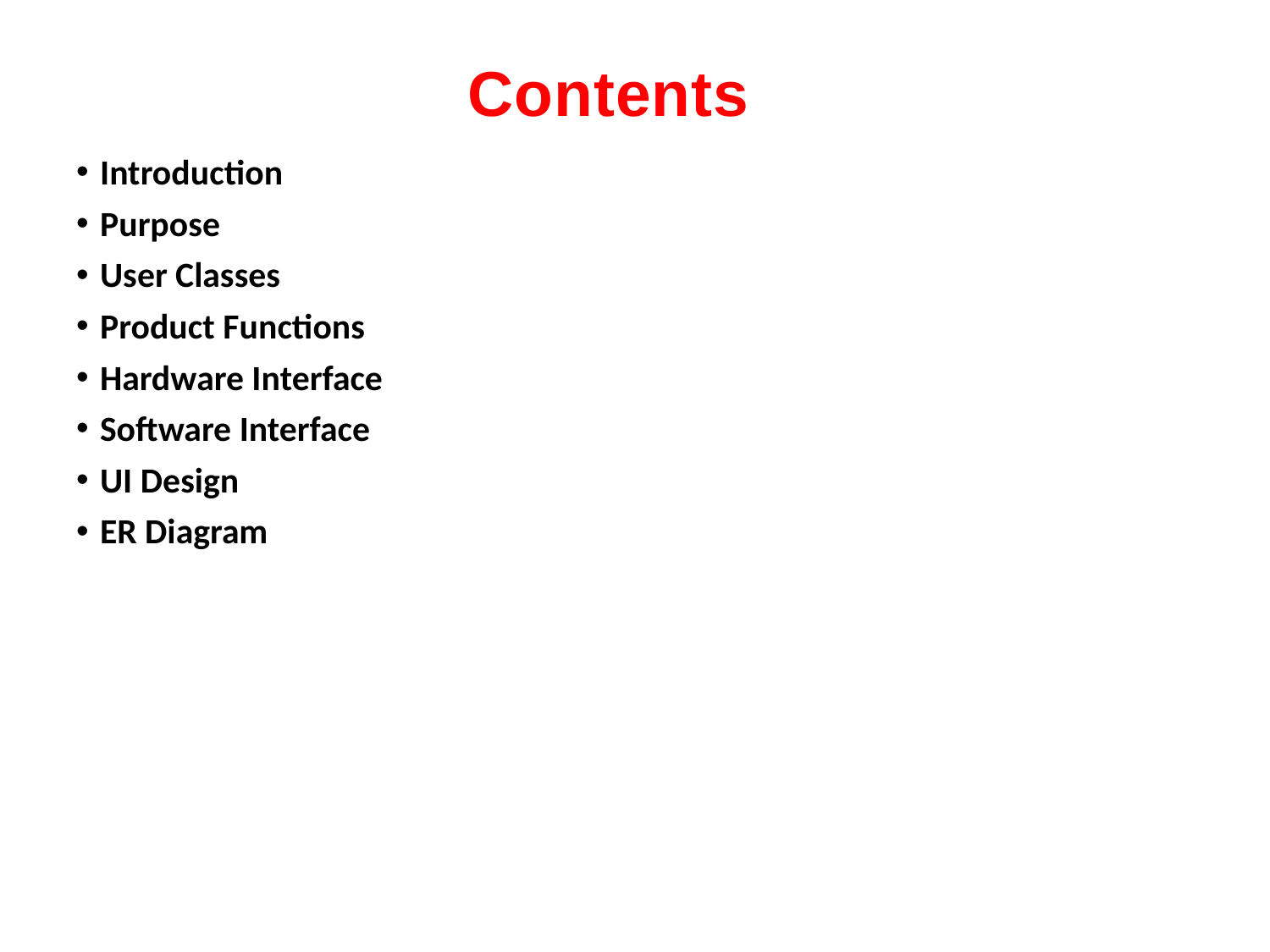

# Contents
Introduction
Purpose
User Classes
Product Functions
Hardware Interface
Software Interface
UI Design
ER Diagram